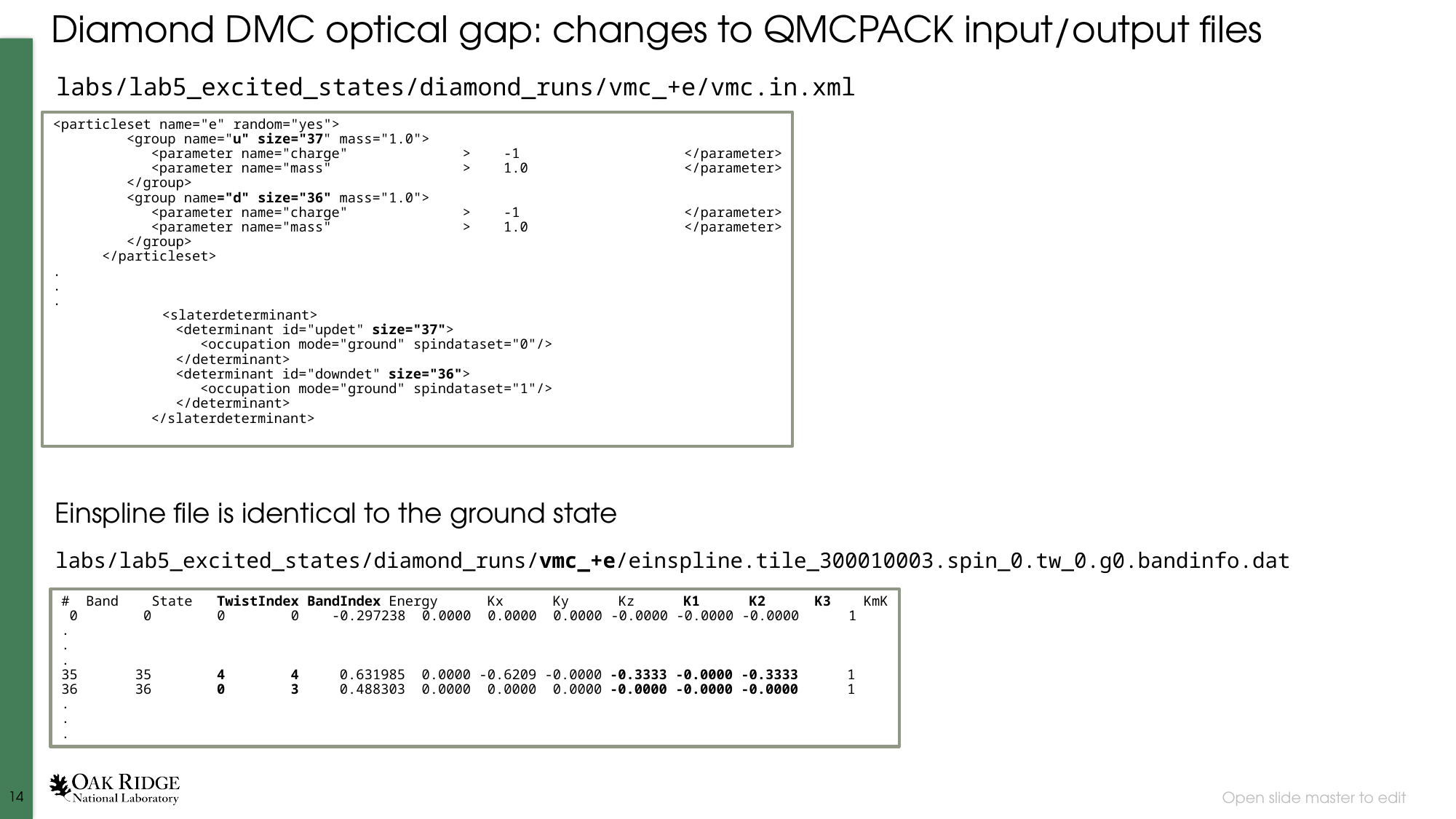

# Diamond DMC optical gap: changes to QMCPACK input/output files
labs/lab5_excited_states/diamond_runs/vmc_+e/vmc.in.xml
<particleset name="e" random="yes">
         <group name="u" size="37" mass="1.0">
            <parameter name="charge"              >    -1                    </parameter>
            <parameter name="mass"                >    1.0                   </parameter>
         </group>
         <group name="d" size="36" mass="1.0">
            <parameter name="charge"              >    -1                    </parameter>
            <parameter name="mass"                >    1.0                   </parameter>
         </group>
      </particleset>
.
.
.
 	<slaterdeterminant>
               <determinant id="updet" size="37">
                  <occupation mode="ground" spindataset="0"/>
               </determinant>
               <determinant id="downdet" size="36">
                  <occupation mode="ground" spindataset="1"/>
               </determinant>
            </slaterdeterminant>

Einspline file is identical to the ground state
labs/lab5_excited_states/diamond_runs/vmc_+e/einspline.tile_300010003.spin_0.tw_0.g0.bandinfo.dat
#  Band    State   TwistIndex BandIndex Energy      Kx      Ky      Kz      K1      K2      K3    KmK
 0        0        0        0    -0.297238  0.0000  0.0000  0.0000 -0.0000 -0.0000 -0.0000      1
.
.
.
35       35        4        4     0.631985  0.0000 -0.6209 -0.0000 -0.3333 -0.0000 -0.3333      1
36       36        0        3     0.488303  0.0000  0.0000  0.0000 -0.0000 -0.0000 -0.0000      1
.
.
.